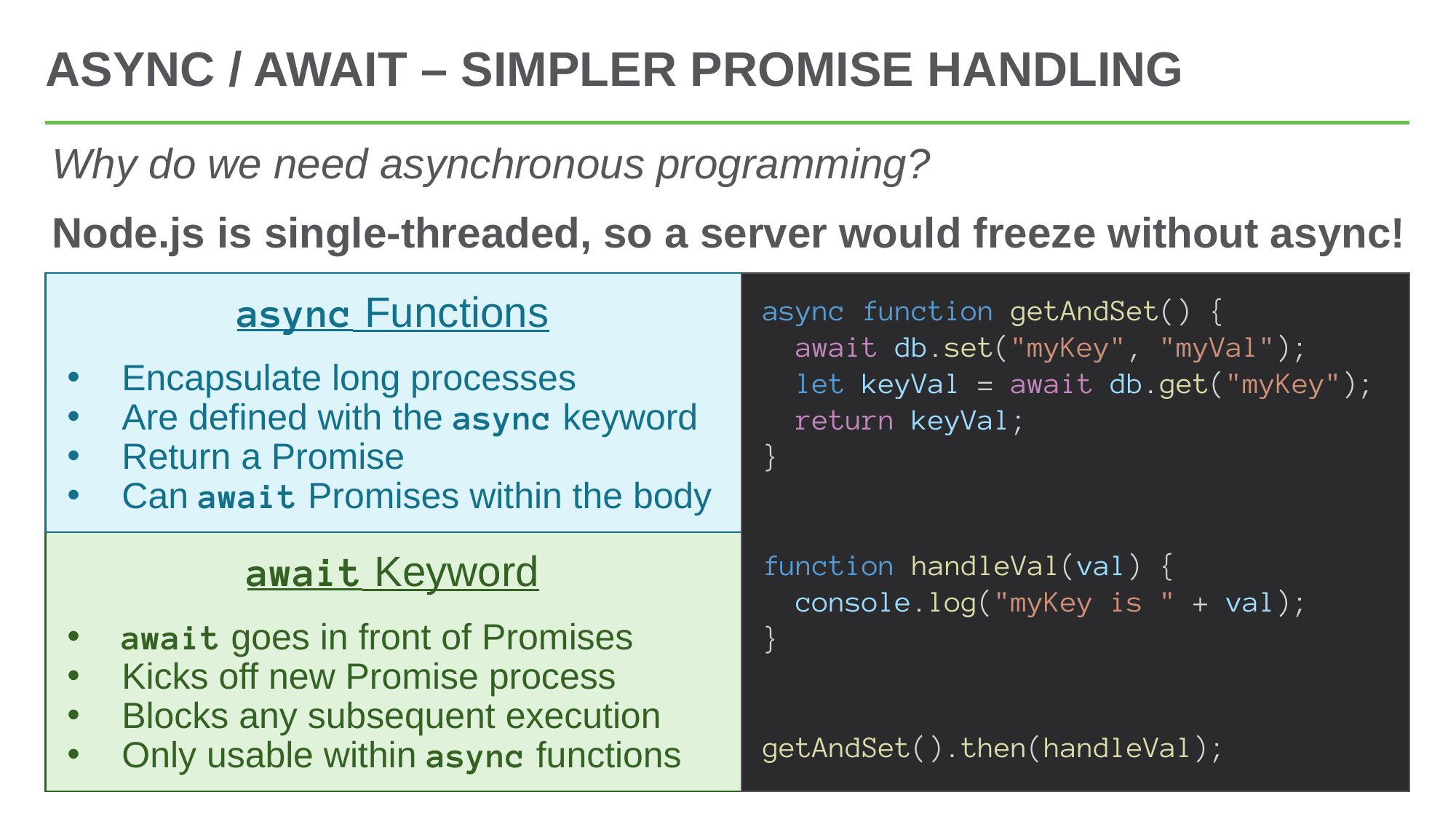

# Async / Await – Simpler Promise Handling
Why do we need asynchronous programming?
Node.js is single-threaded, so a server would freeze without async!
async Functions

Encapsulate long processes
Are defined with the async keyword
Return a Promise
Can await Promises within the body
async function getAndSet() {
  await db.set("myKey", "myVal");
  let keyVal = await db.get("myKey");
  return keyVal;
}

function handleVal(val) {
  console.log("myKey is " + val);
}

getAndSet().then(handleVal);
await Keyword

await goes in front of Promises
Kicks off new Promise process
Blocks any subsequent execution
Only usable within async functions